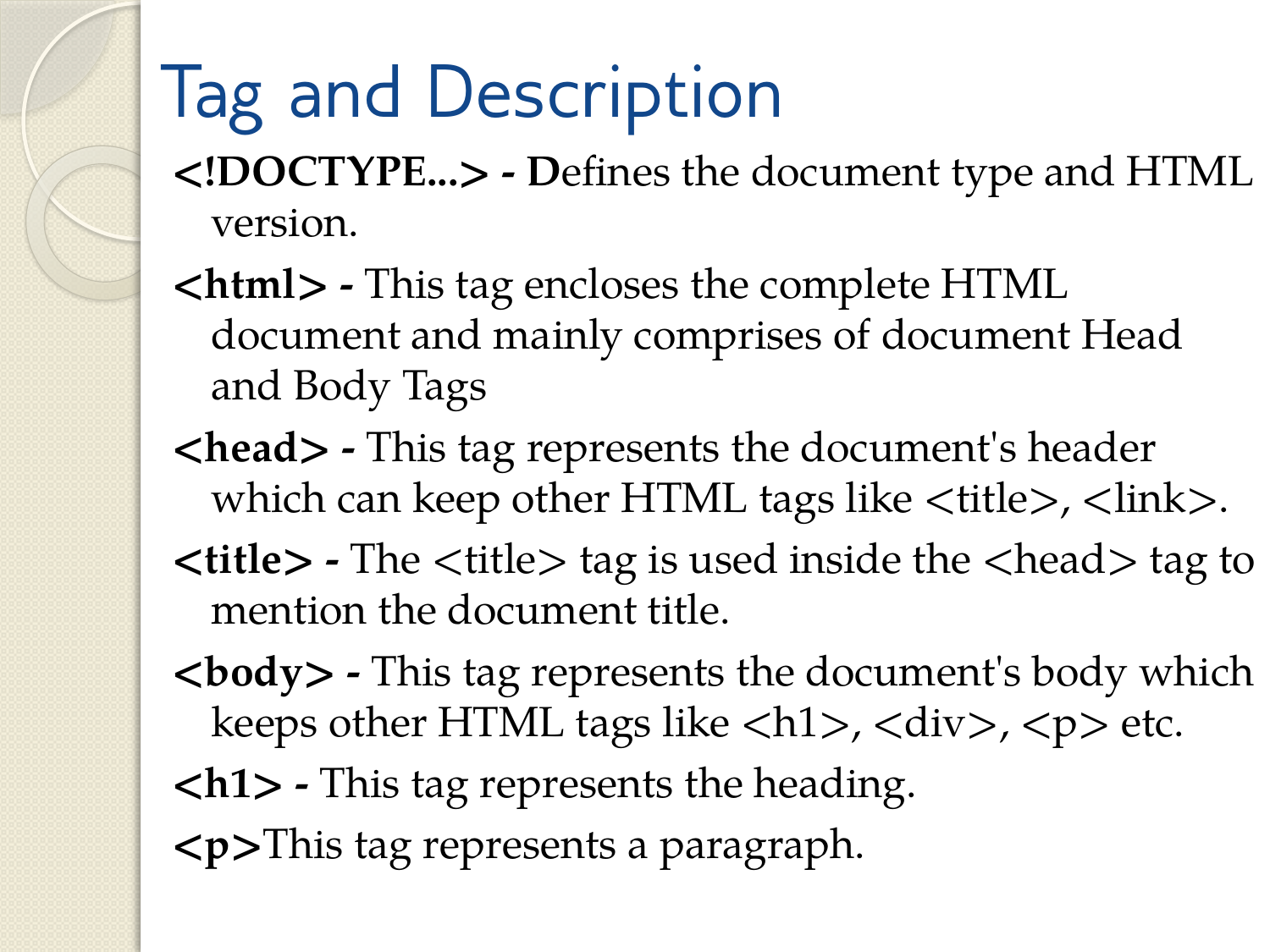

# Tag and Description
<!DOCTYPE...> - Defines the document type and HTML version.
<html> - This tag encloses the complete HTML document and mainly comprises of document Head and Body Tags
<head> - This tag represents the document's header which can keep other HTML tags like <title>, <link>.
<title> - The <title> tag is used inside the <head> tag to mention the document title.
<body> - This tag represents the document's body which keeps other HTML tags like <h1>, <div>, <p> etc.
<h1> - This tag represents the heading.
<p>This tag represents a paragraph.